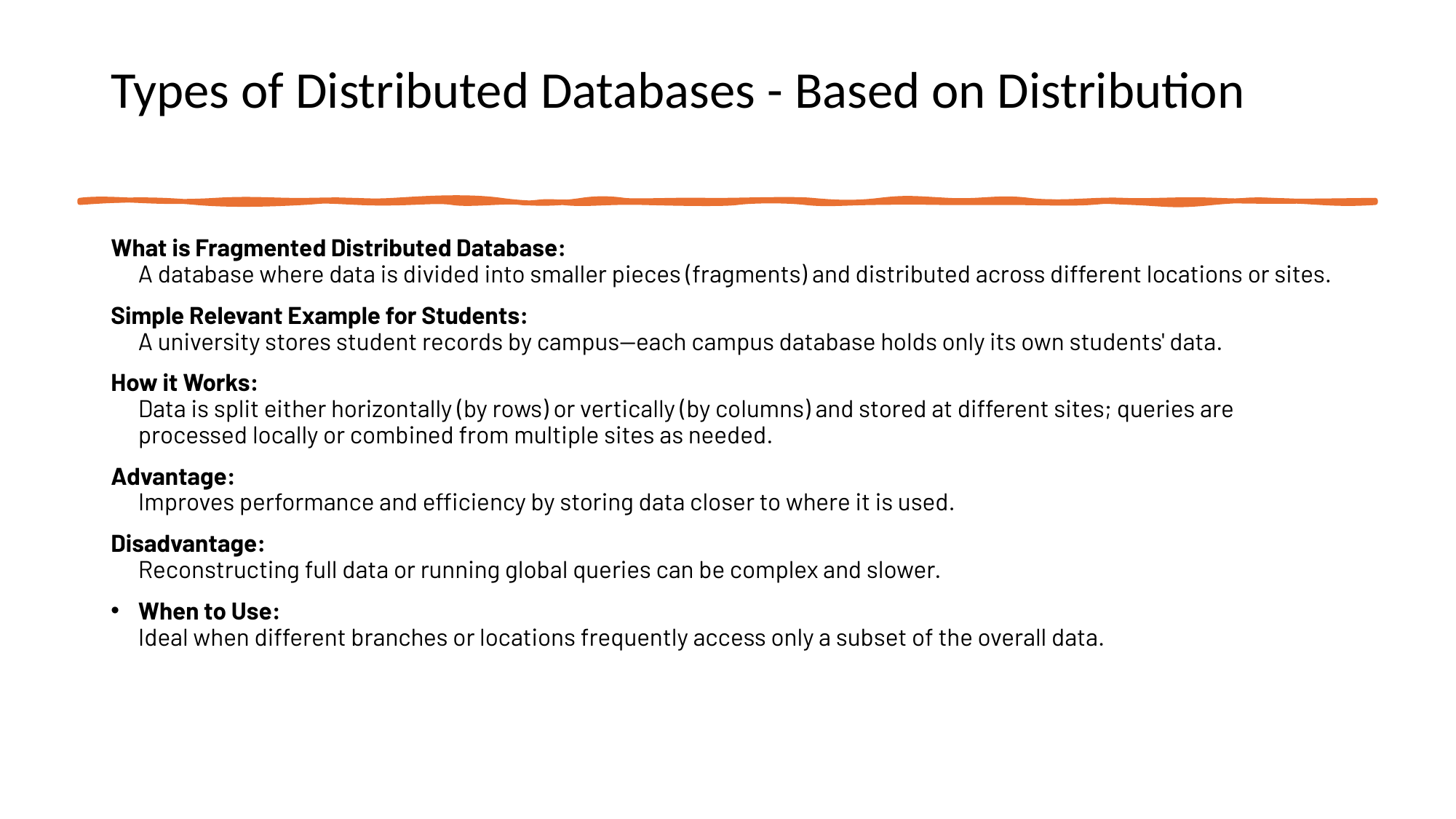

# Types of Distributed Databases - Based on Distribution

What is Fragmented Distributed Database:
A database where data is divided into smaller pieces (fragments) and distributed across different locations or sites.
Simple Relevant Example for Students:
A university stores student records by campus—each campus database holds only its own students' data.
How it Works:
Data is split either horizontally (by rows) or vertically (by columns) and stored at different sites; queries are processed locally or combined from multiple sites as needed.
Advantage:
Improves performance and efficiency by storing data closer to where it is used.
Disadvantage:
Reconstructing full data or running global queries can be complex and slower.
When to Use:
Ideal when different branches or locations frequently access only a subset of the overall data.